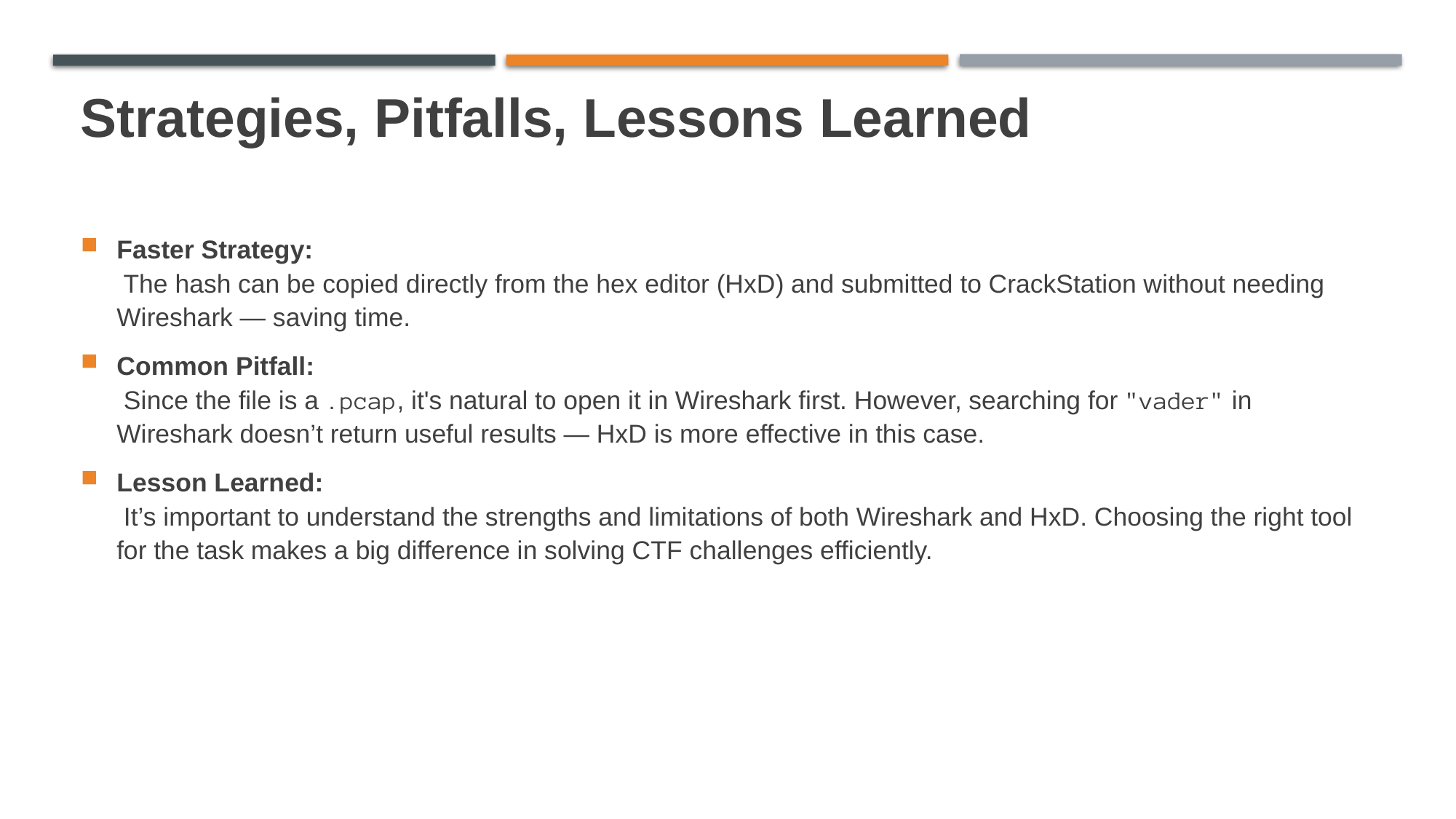

# Strategies, Pitfalls, Lessons Learned
Faster Strategy:
 The hash can be copied directly from the hex editor (HxD) and submitted to CrackStation without needing Wireshark — saving time.
Common Pitfall:
 Since the file is a .pcap, it's natural to open it in Wireshark first. However, searching for "vader" in Wireshark doesn’t return useful results — HxD is more effective in this case.
Lesson Learned:
 It’s important to understand the strengths and limitations of both Wireshark and HxD. Choosing the right tool for the task makes a big difference in solving CTF challenges efficiently.